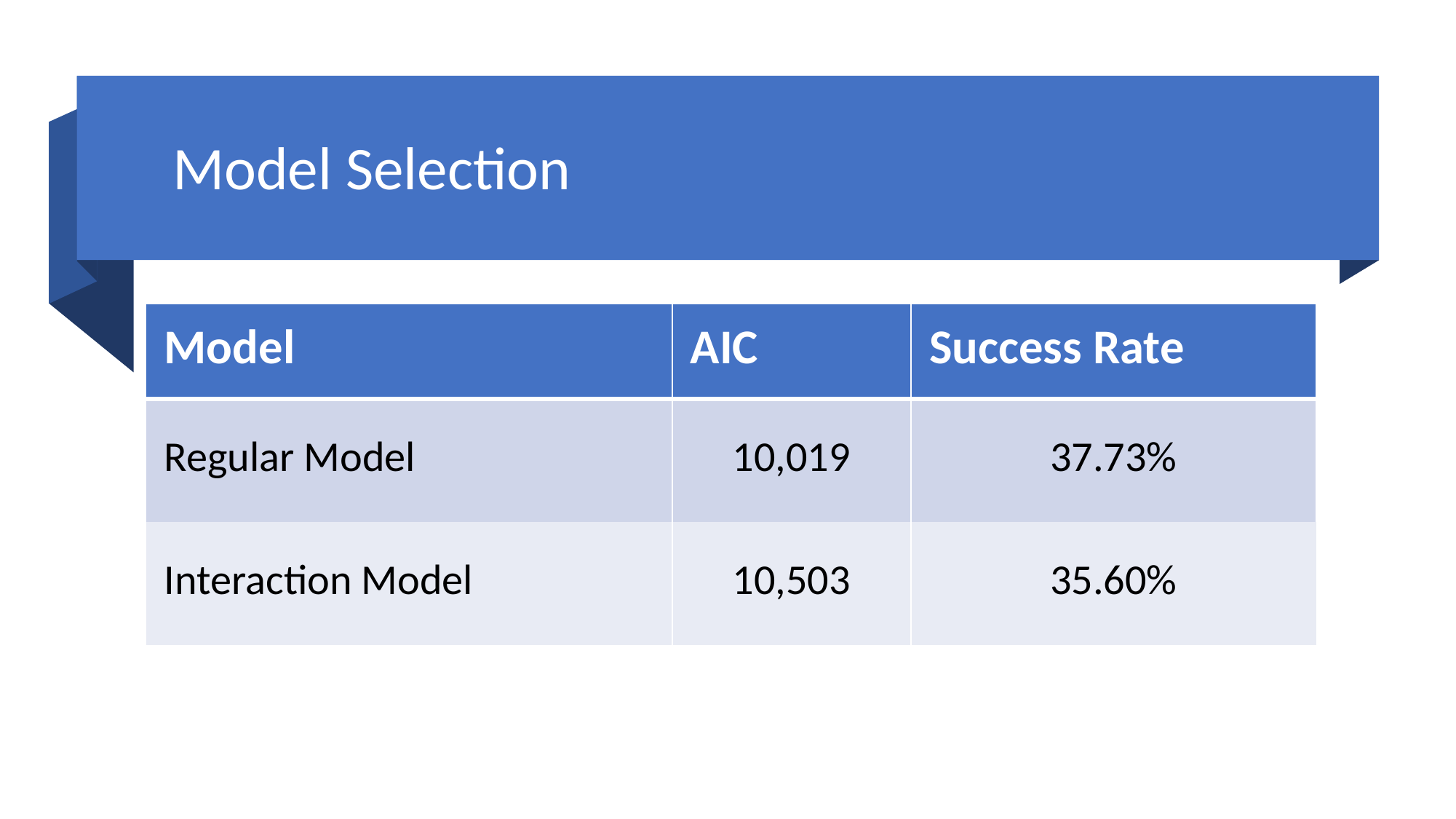

Model Selection
| Model | AIC | Success Rate |
| --- | --- | --- |
| Regular Model | 10,019 | 37.73% |
| Interaction Model | 10,503 | 35.60% |